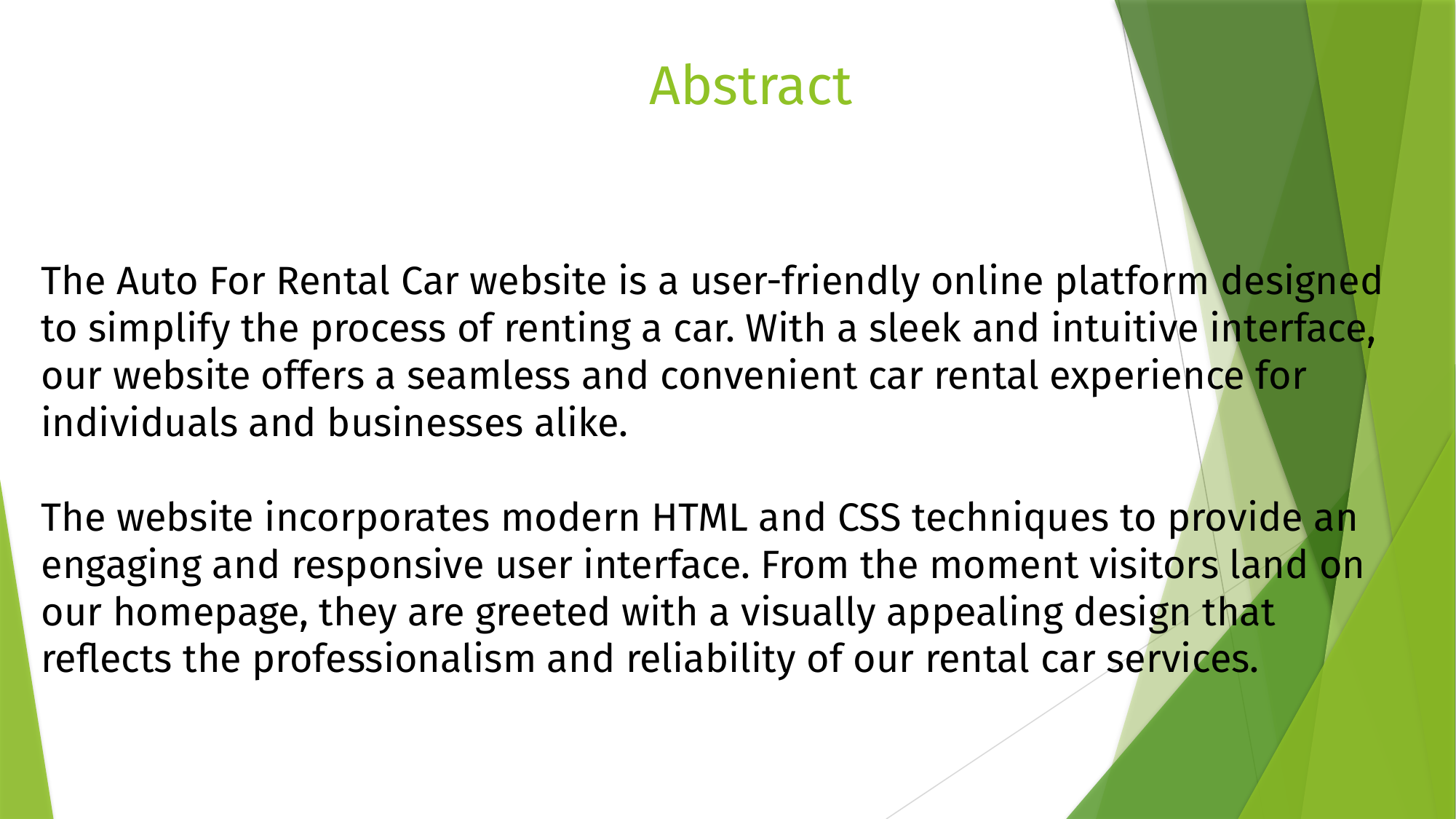

# Abstract
The Auto For Rental Car website is a user-friendly online platform designed to simplify the process of renting a car. With a sleek and intuitive interface, our website offers a seamless and convenient car rental experience for individuals and businesses alike.

The website incorporates modern HTML and CSS techniques to provide an engaging and responsive user interface. From the moment visitors land on our homepage, they are greeted with a visually appealing design that reflects the professionalism and reliability of our rental car services.